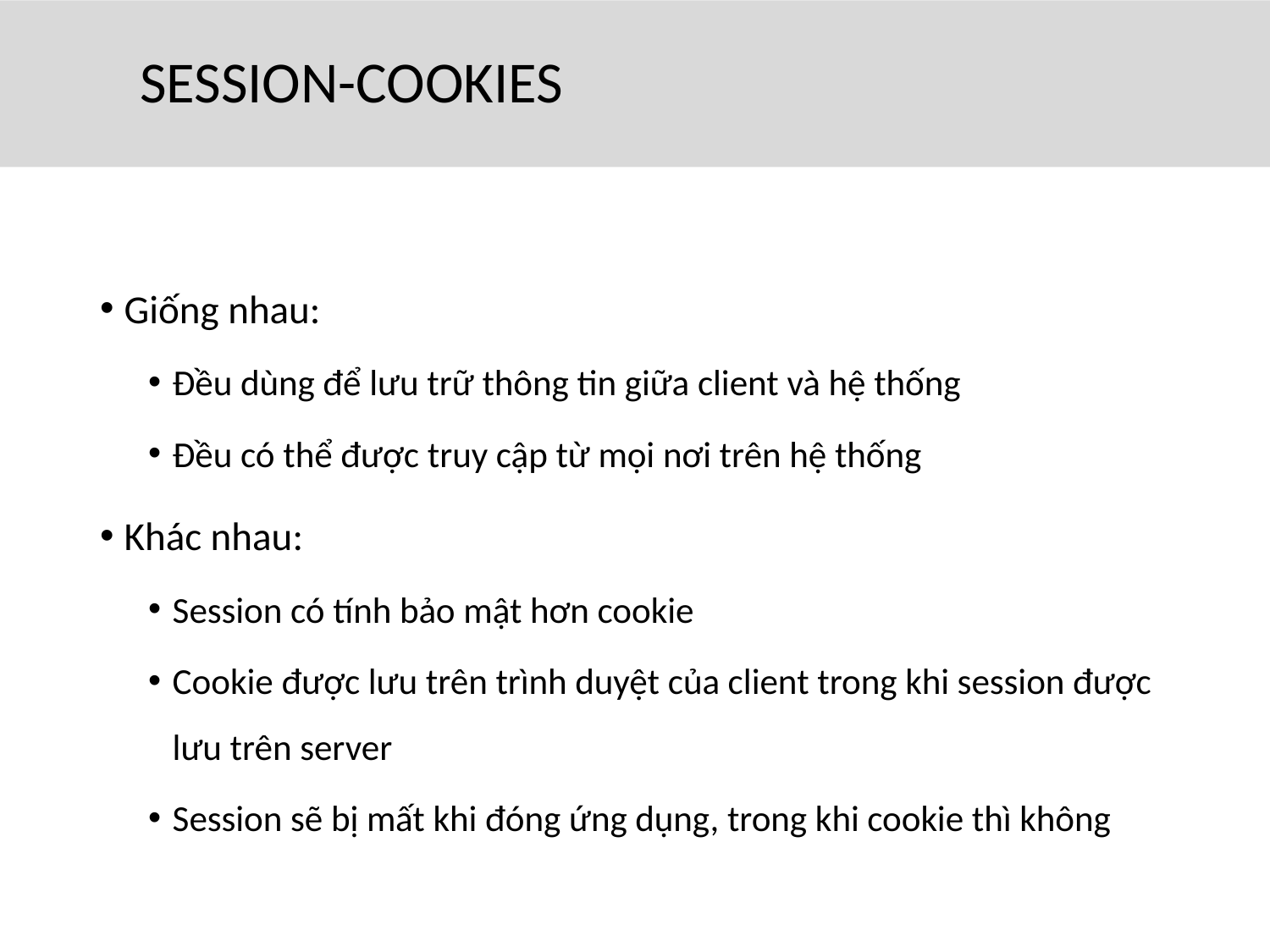

# SESSION-COOKIES
Giống nhau:
Đều dùng để lưu trữ thông tin giữa client và hệ thống
Đều có thể được truy cập từ mọi nơi trên hệ thống
Khác nhau:
Session có tính bảo mật hơn cookie
Cookie được lưu trên trình duyệt của client trong khi session được lưu trên server
Session sẽ bị mất khi đóng ứng dụng, trong khi cookie thì không